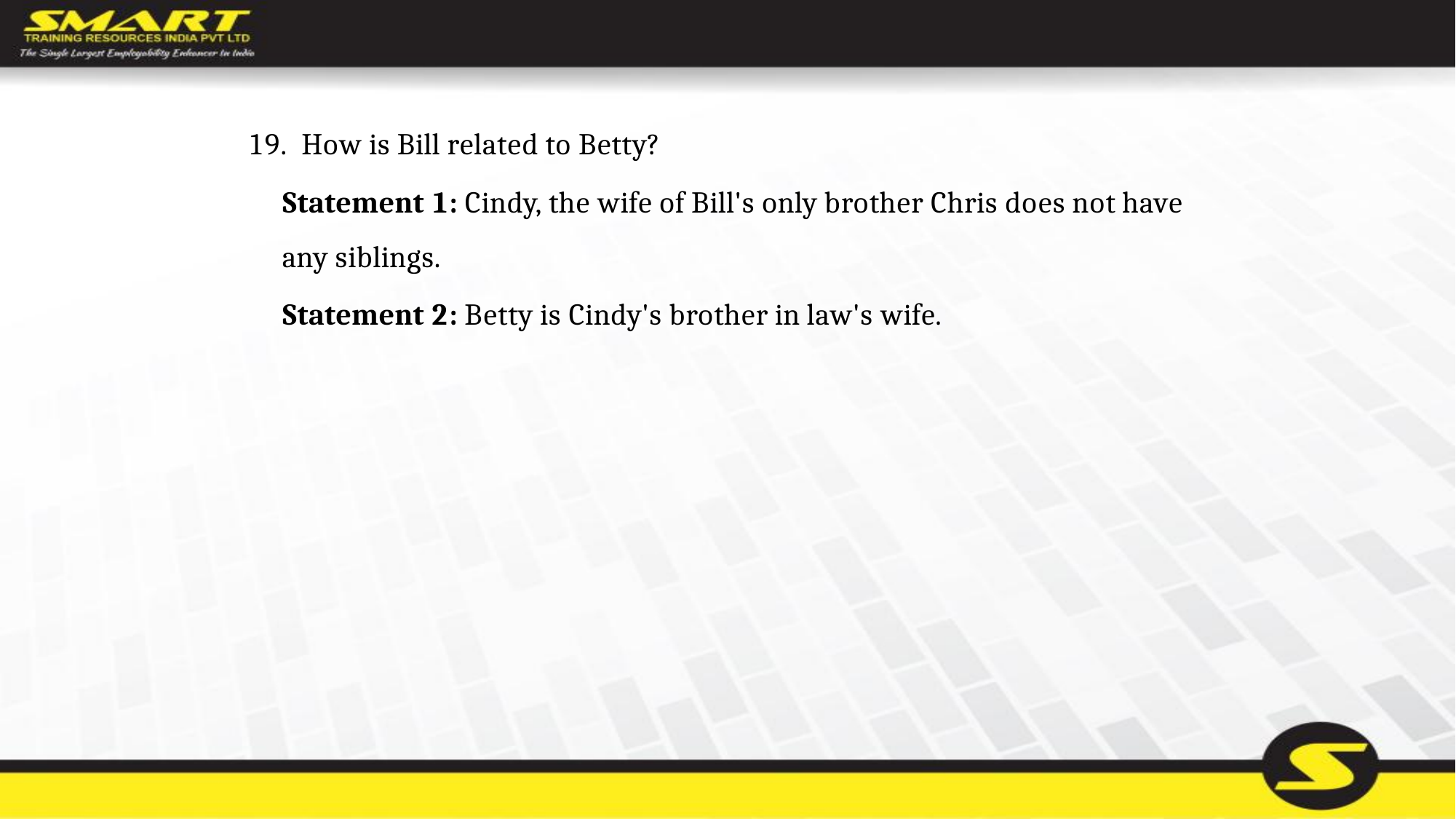

How is Bill related to Betty?
	Statement 1: Cindy, the wife of Bill's only brother Chris does not have any siblings.
	Statement 2: Betty is Cindy's brother in law's wife.